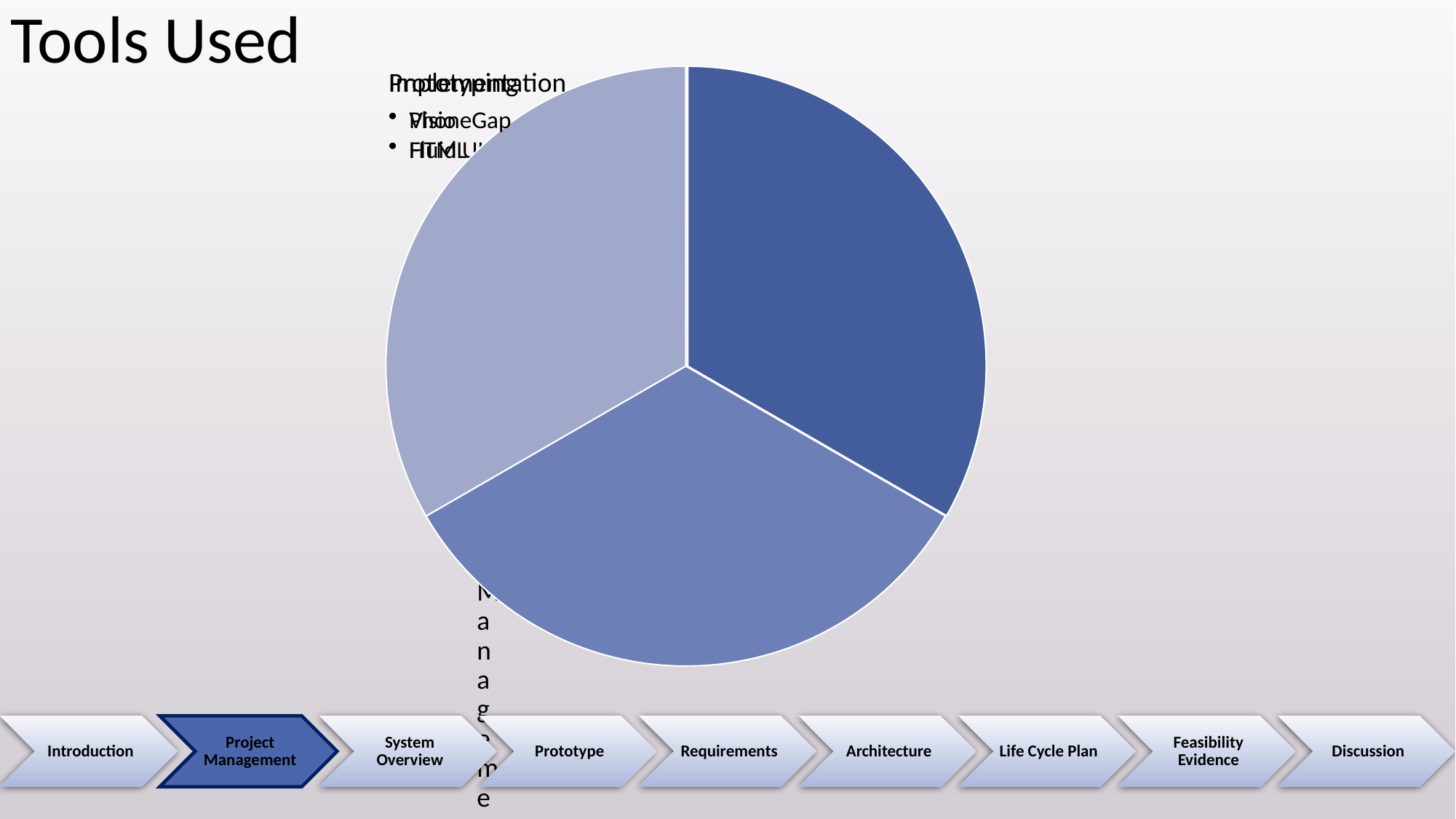

# Tools Used
Management
Asana
GroupMe
Facebook
Prototyping
Visio
Fluid UI
Implementation
PhoneGap
HTML
Introduction
Project Management
System Overview
Prototype
Requirements
Architecture
Life Cycle Plan
Feasibility Evidence
Discussion